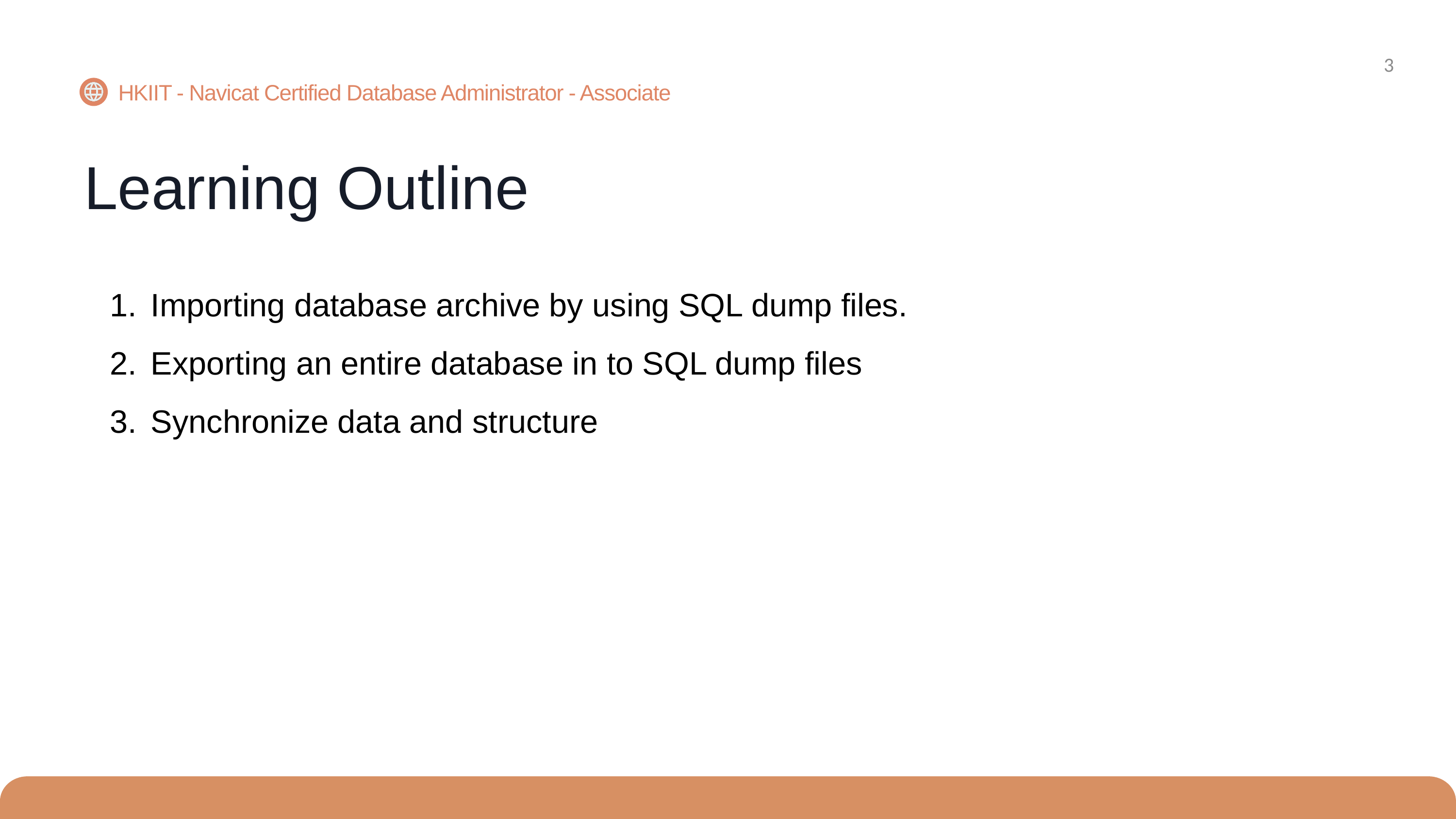

3

HKIIT - Navicat Certified Database Administrator - Associate
Learning Outline
Importing database archive by using SQL dump files.
Exporting an entire database in to SQL dump files
Synchronize data and structure